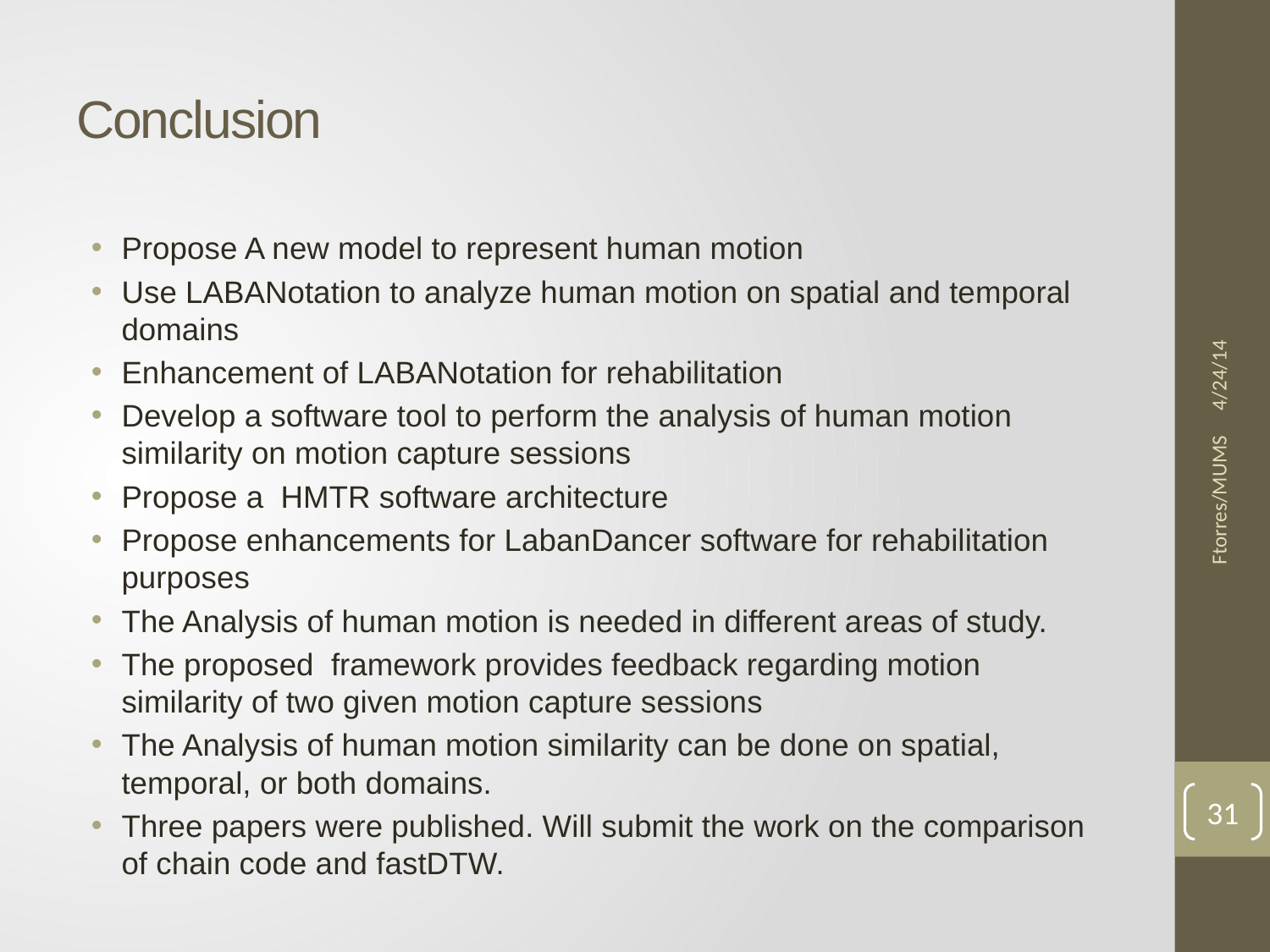

# Conclusion
Propose A new model to represent human motion
Use LABANotation to analyze human motion on spatial and temporal domains
Enhancement of LABANotation for rehabilitation
Develop a software tool to perform the analysis of human motion similarity on motion capture sessions
Propose a  HMTR software architecture
Propose enhancements for LabanDancer software for rehabilitation purposes
The Analysis of human motion is needed in different areas of study.
The proposed  framework provides feedback regarding motion similarity of two given motion capture sessions
The Analysis of human motion similarity can be done on spatial, temporal, or both domains.
Three papers were published. Will submit the work on the comparison of chain code and fastDTW.
4/24/14
Ftorres/MUMS
31